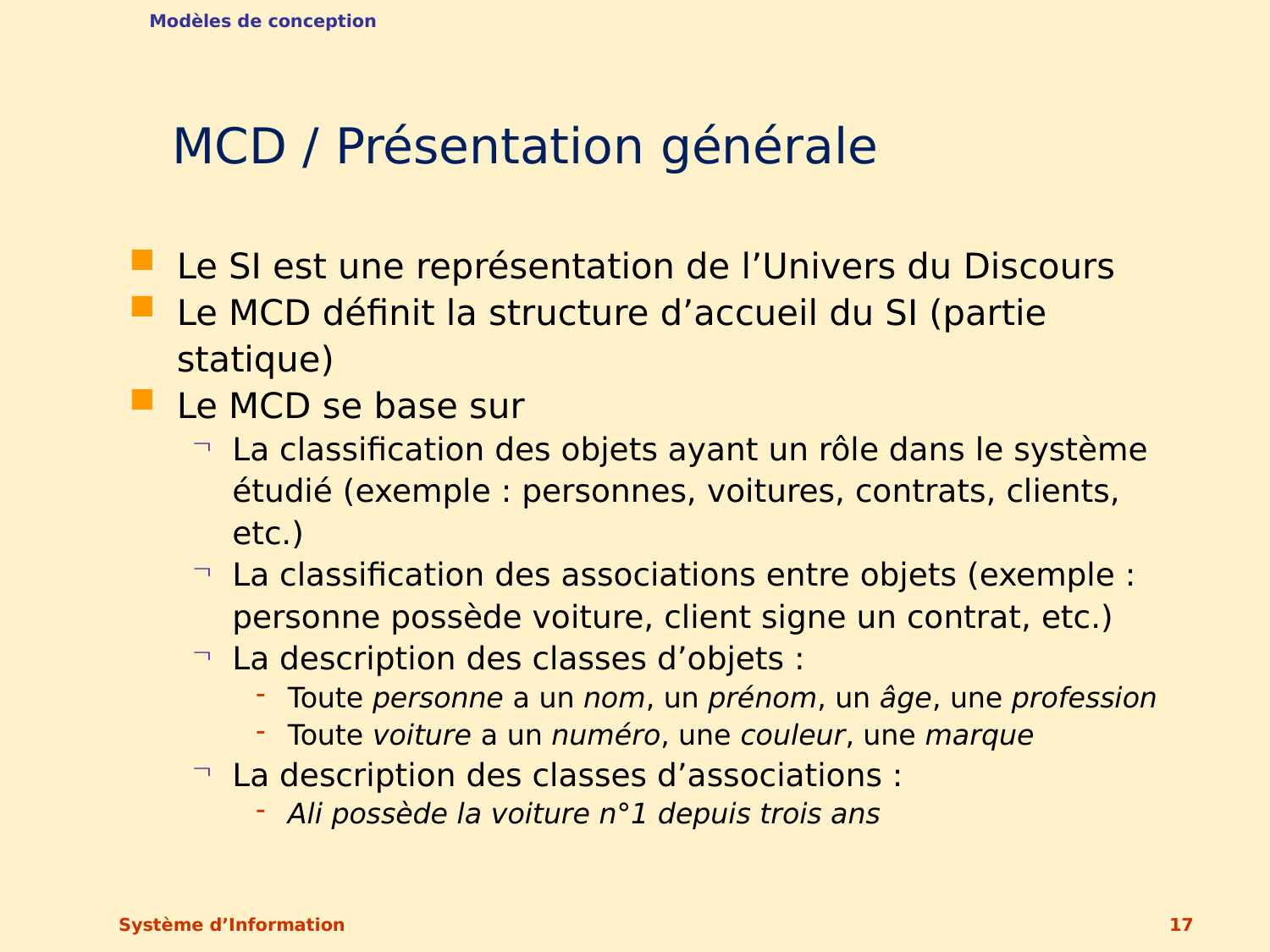

Modèles de conception
# MCD / Présentation générale
Le SI est une représentation de l’Univers du Discours
Le MCD définit la structure d’accueil du SI (partie statique)
Le MCD se base sur
La classification des objets ayant un rôle dans le système étudié (exemple : personnes, voitures, contrats, clients, etc.)
La classification des associations entre objets (exemple : personne possède voiture, client signe un contrat, etc.)
La description des classes d’objets :
Toute personne a un nom, un prénom, un âge, une profession
Toute voiture a un numéro, une couleur, une marque
La description des classes d’associations :
Ali possède la voiture n°1 depuis trois ans
Système d’Information
17